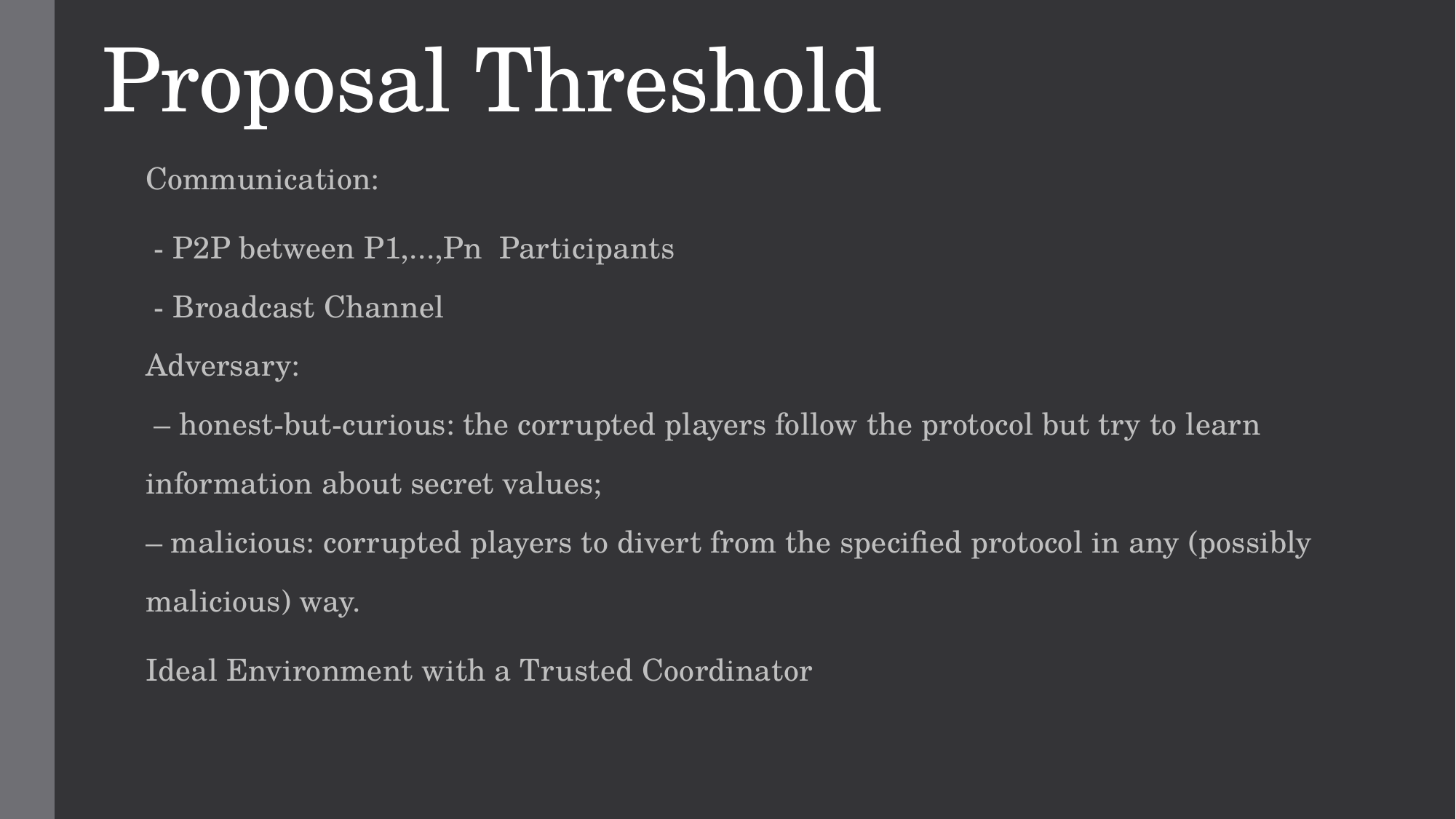

# Proposal Threshold
Communication:
 - P2P between P1,...,Pn  Participants
 - Broadcast Channel
Adversary:
 – honest-but-curious: the corrupted players follow the protocol but try to learn
information about secret values;
– malicious: corrupted players to divert from the specified protocol in any (possibly
malicious) way.
Ideal Environment with a Trusted Coordinator